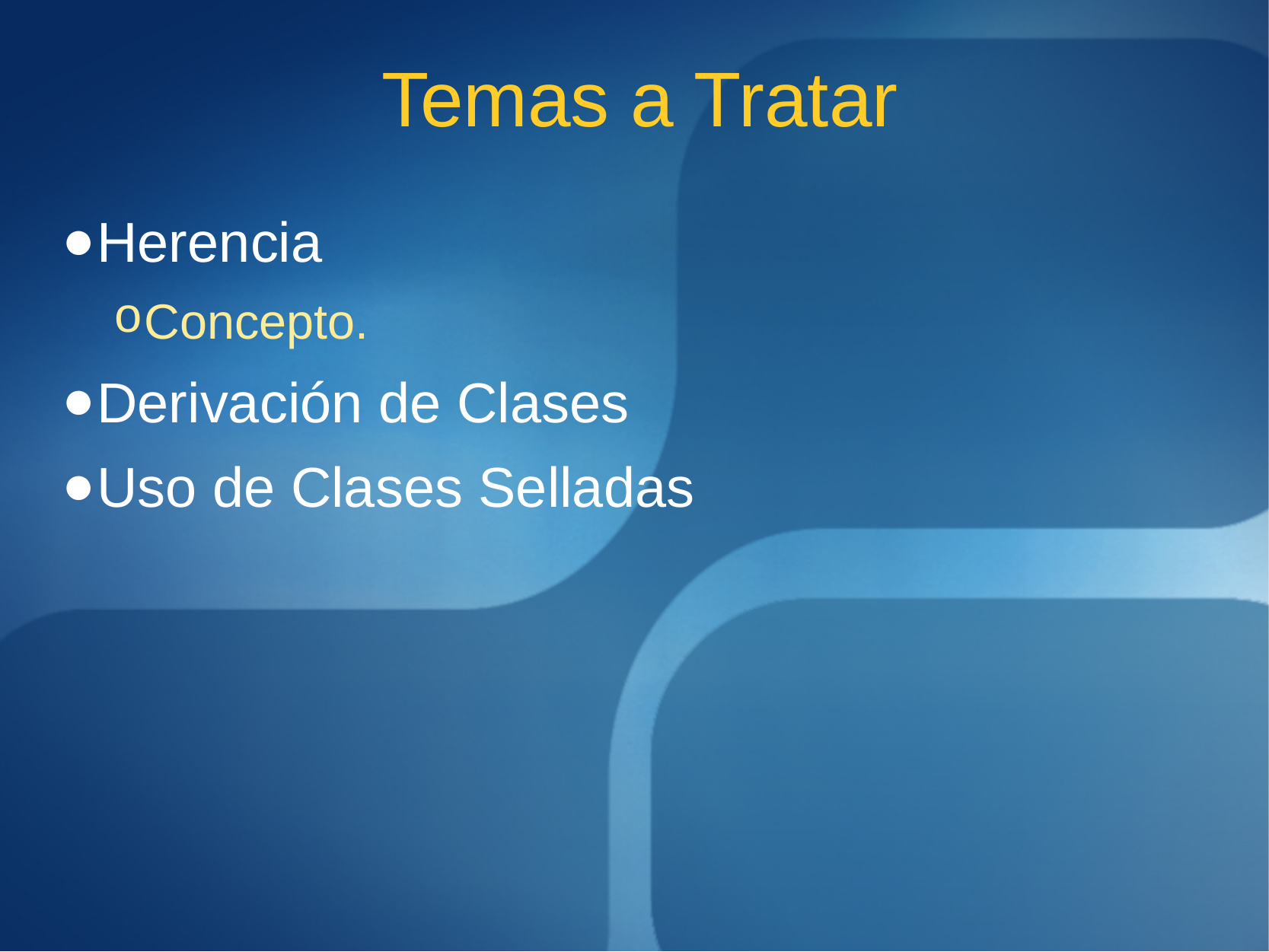

# Temas a Tratar
Herencia
Concepto.
Derivación de Clases
Uso de Clases Selladas